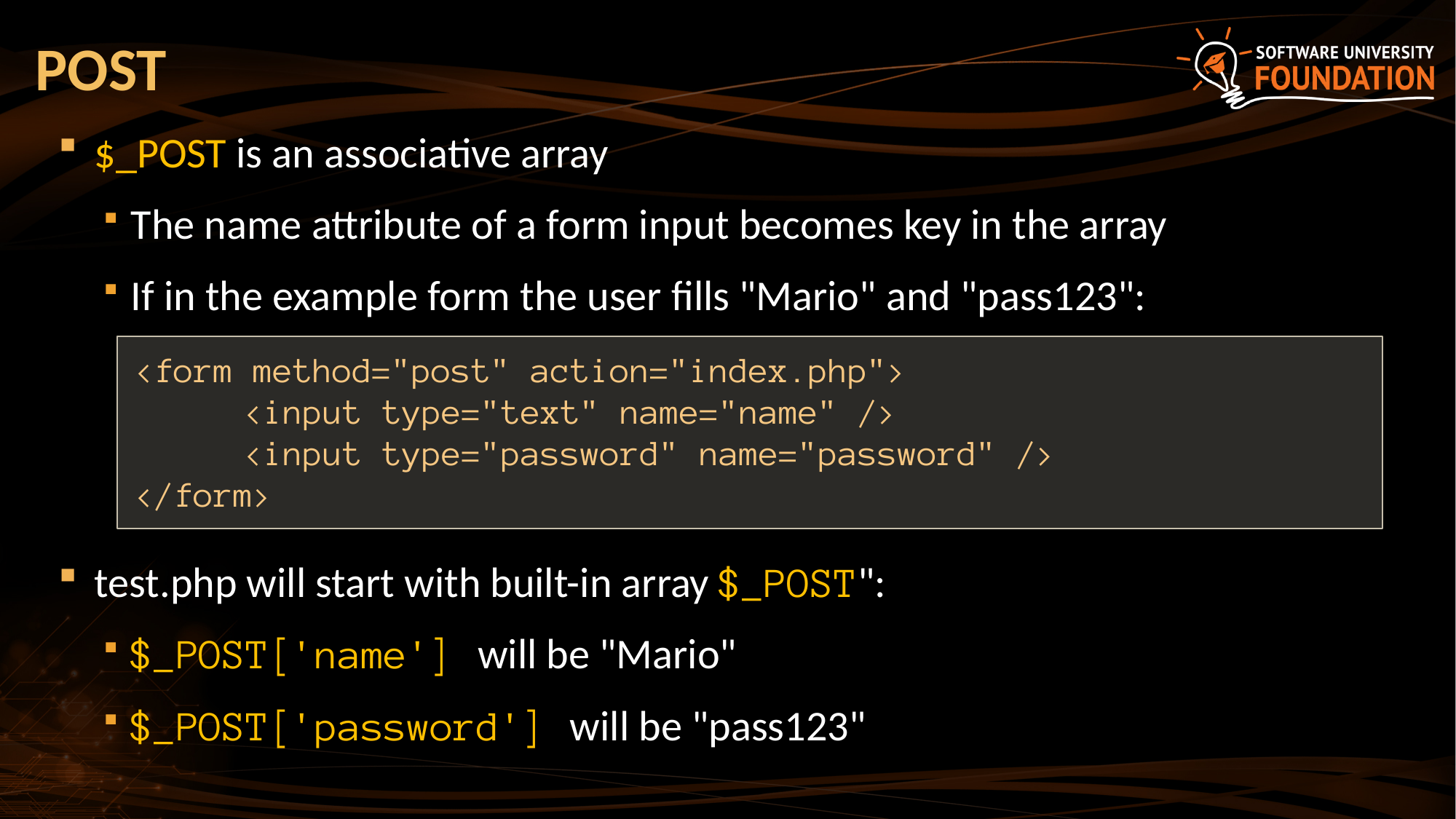

# POST
$_POST is an associative array
The name attribute of a form input becomes key in the array
If in the example form the user fills "Mario" and "pass123":

test.php will start with built-in array $_POST":
$_POST['name'] will be "Mario"
$_POST['password'] will be "pass123"

<form method="post" action="index.php">
	<input type="text" name="name" />
	<input type="password" name="password" />
</form>